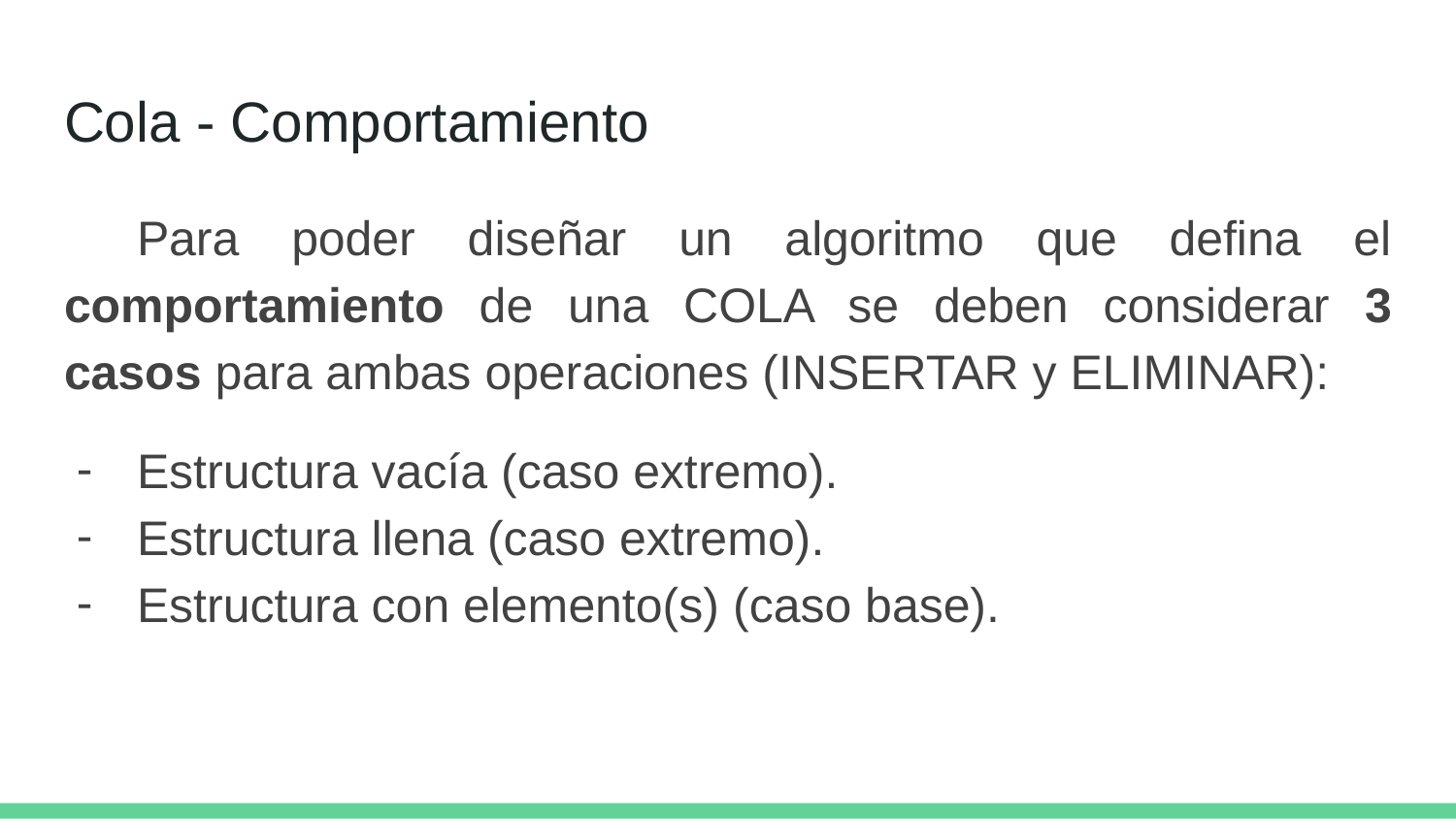

# Cola - Comportamiento
Para poder diseñar un algoritmo que defina el comportamiento de una COLA se deben considerar 3 casos para ambas operaciones (INSERTAR y ELIMINAR):
Estructura vacía (caso extremo).
Estructura llena (caso extremo).
Estructura con elemento(s) (caso base).